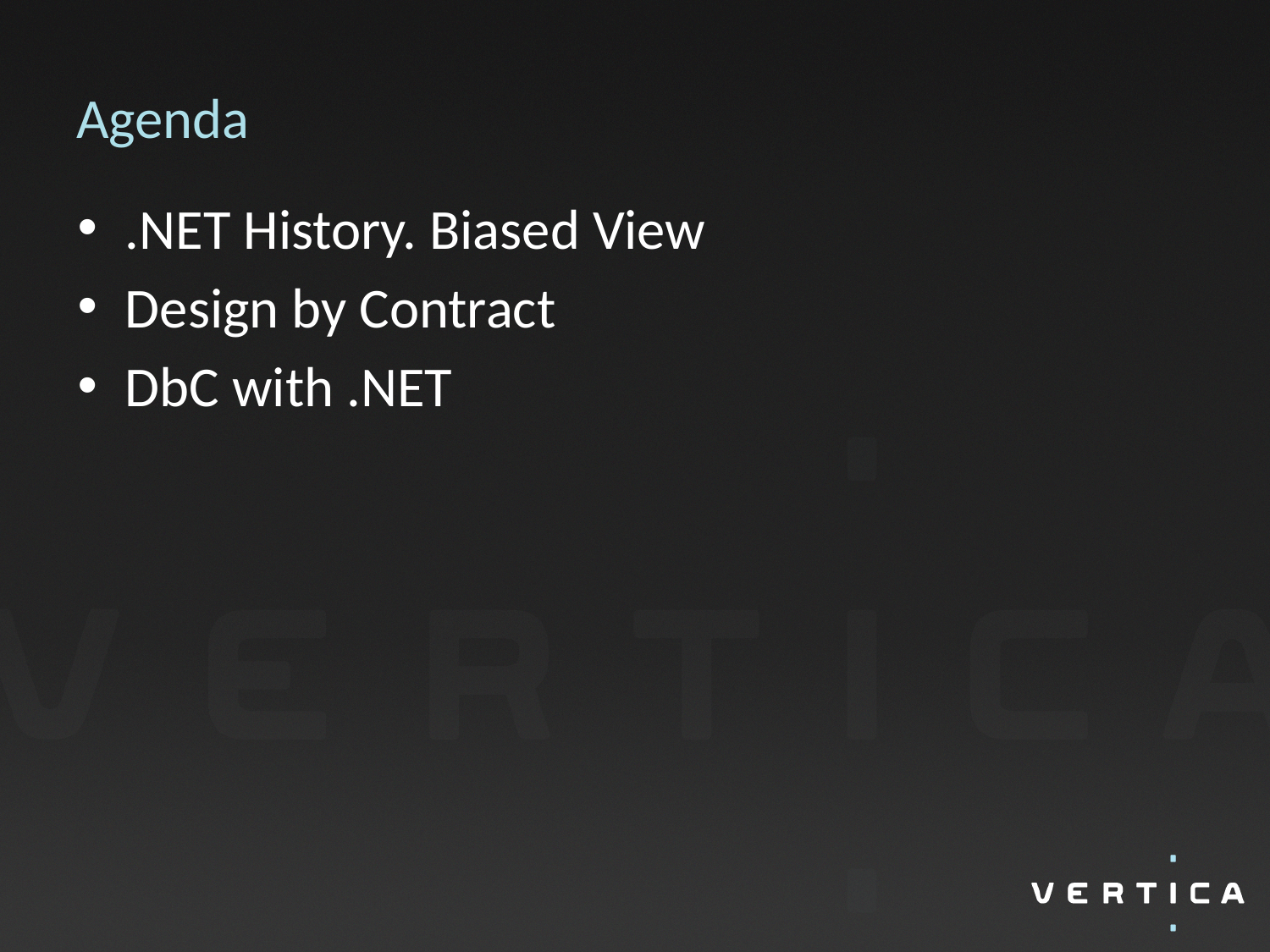

# Agenda
.NET History. Biased View
Design by Contract
DbC with .NET